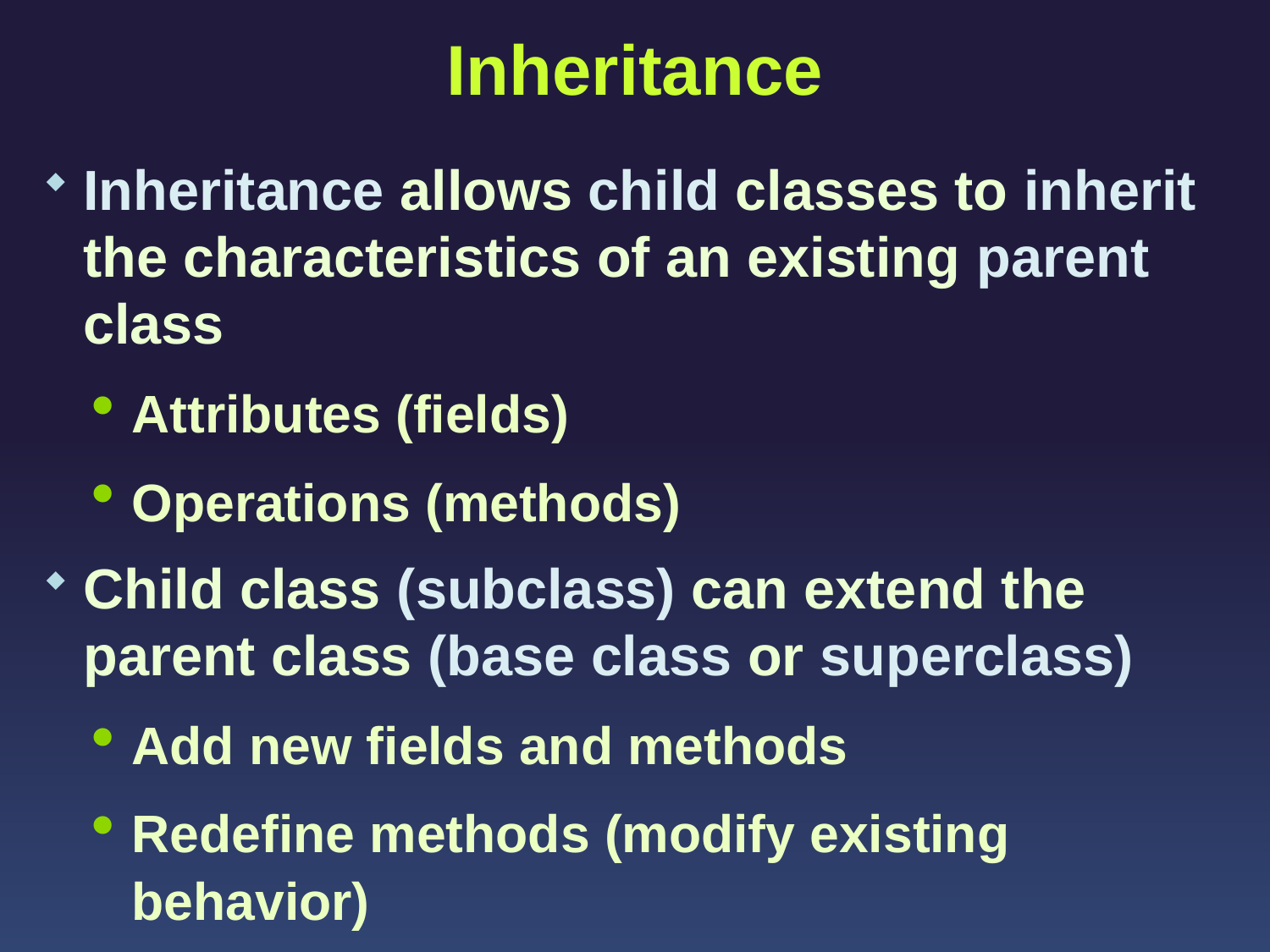

# Inheritance
Inheritance allows child classes to inherit the characteristics of an existing parent class
Attributes (fields)
Operations (methods)
Child class (subclass) can extend the parent class (base class or superclass)
Add new fields and methods
Redefine methods (modify existing behavior)